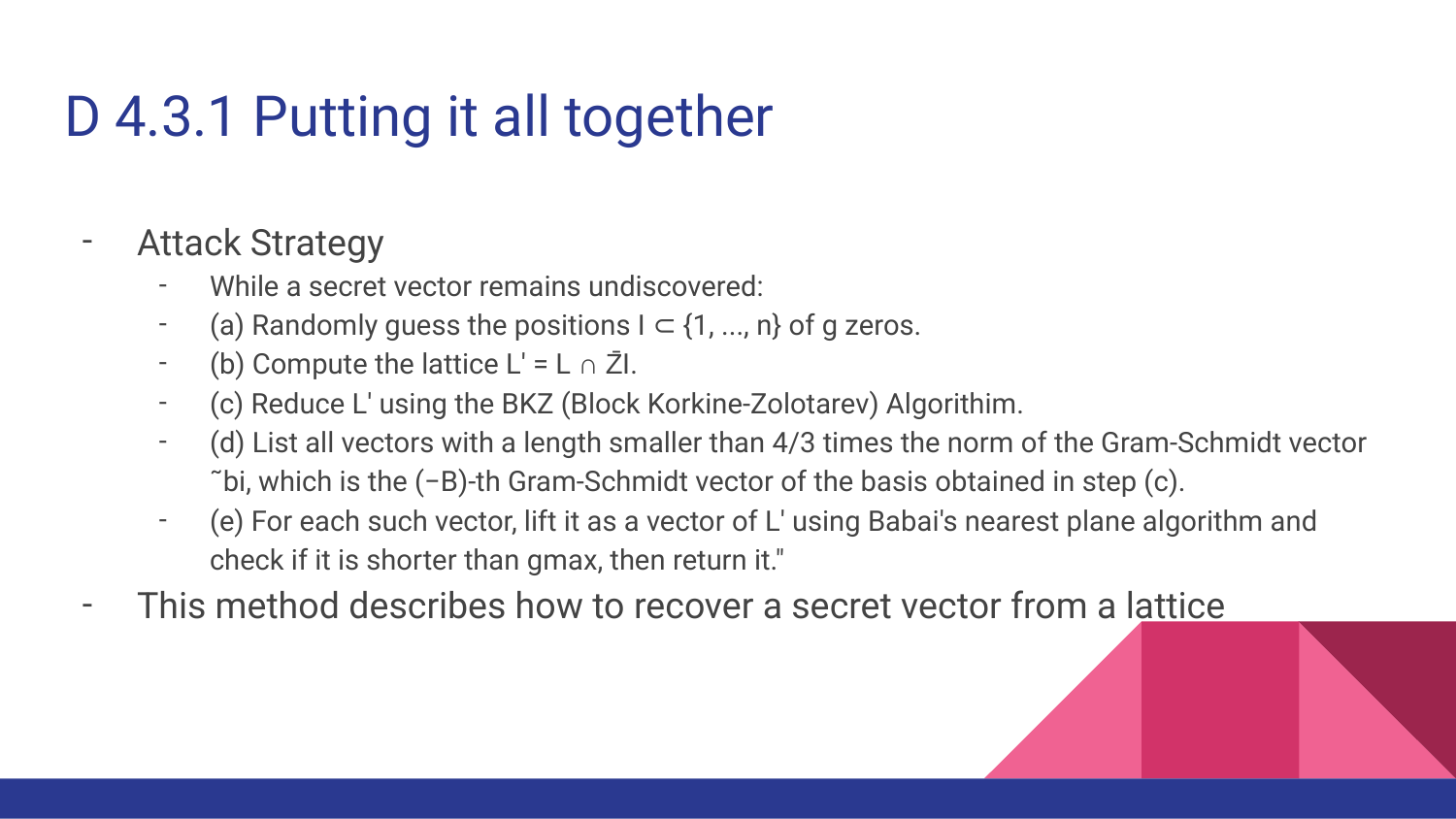

# D 4.3.1 Putting it all together
Attack Strategy
While a secret vector remains undiscovered:
(a) Randomly guess the positions I ⊂ {1, ..., n} of g zeros.
(b) Compute the lattice L' = L ∩ Z̄I.
(c) Reduce L' using the BKZ (Block Korkine-Zolotarev) Algorithim.
(d) List all vectors with a length smaller than 4/3 times the norm of the Gram-Schmidt vector ˜bi, which is the (−B)-th Gram-Schmidt vector of the basis obtained in step (c).
(e) For each such vector, lift it as a vector of L' using Babai's nearest plane algorithm and check if it is shorter than gmax, then return it."
This method describes how to recover a secret vector from a lattice